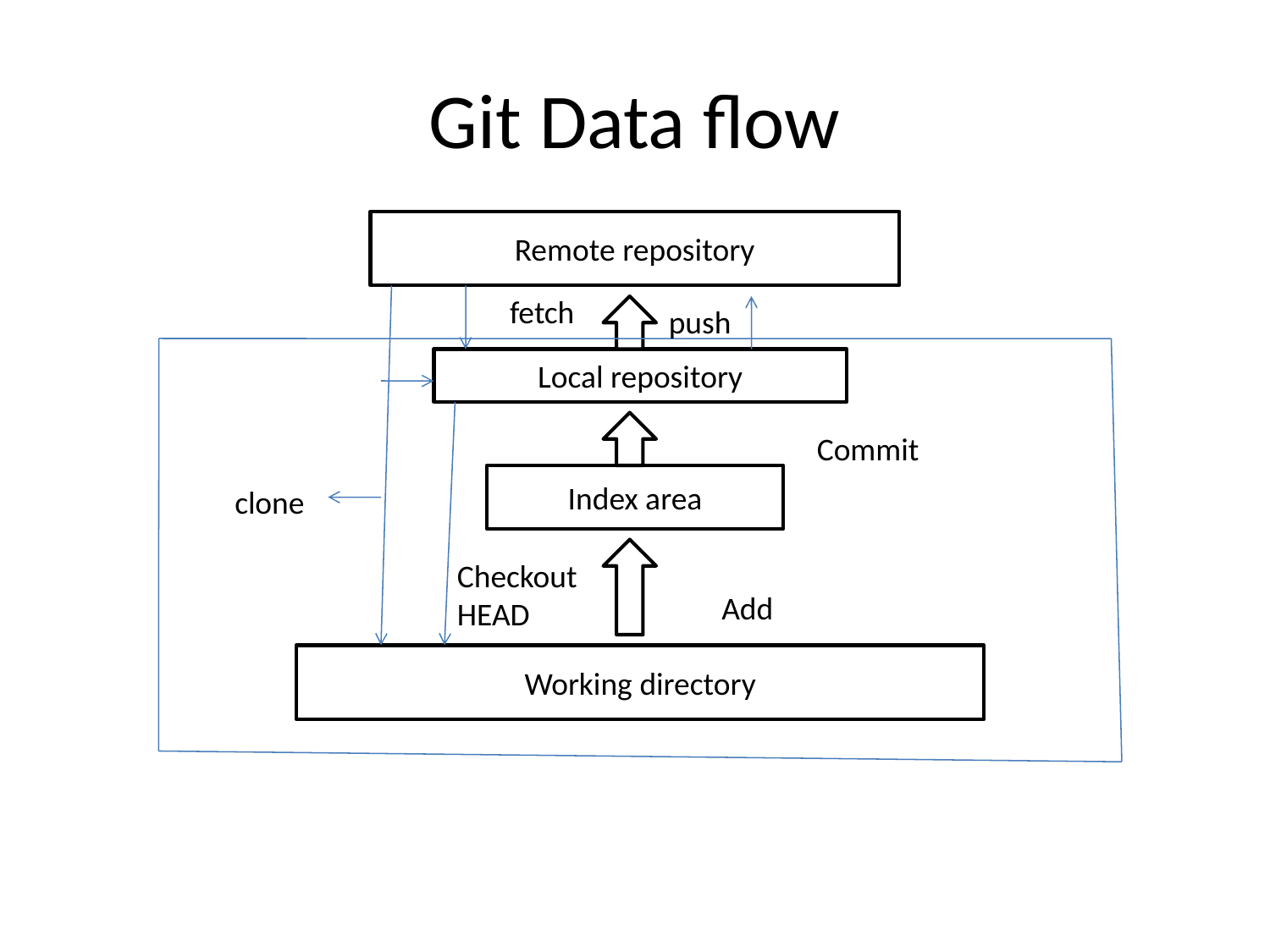

# Git Data flow
Remote repository
fetch

push
Local repository

Commit
Index area
clone

Checkout HEAD
Add
Working directory